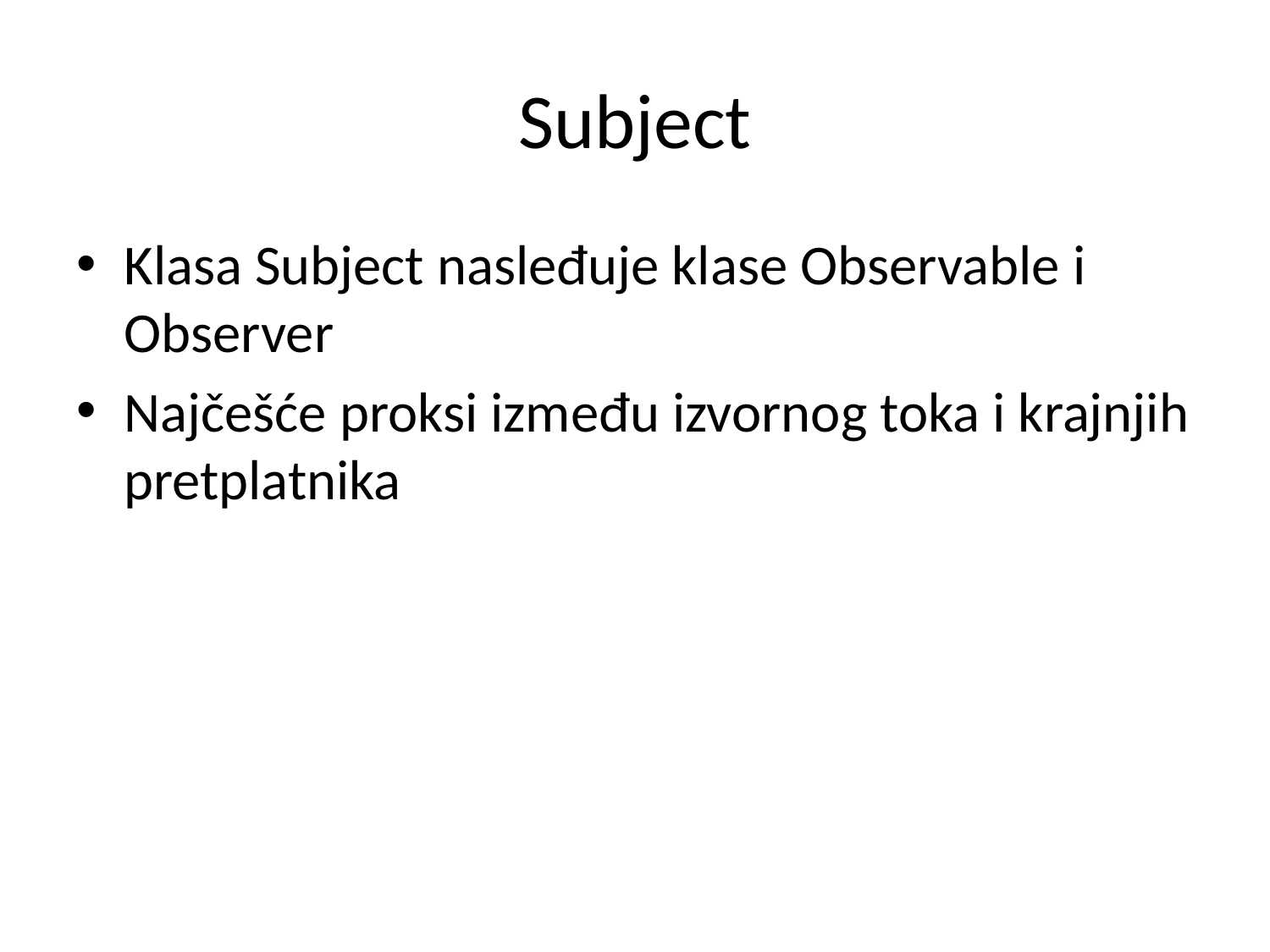

# Subject
Klasa Subject nasleđuje klase Observable i Observer
Najčešće proksi između izvornog toka i krajnjih pretplatnika